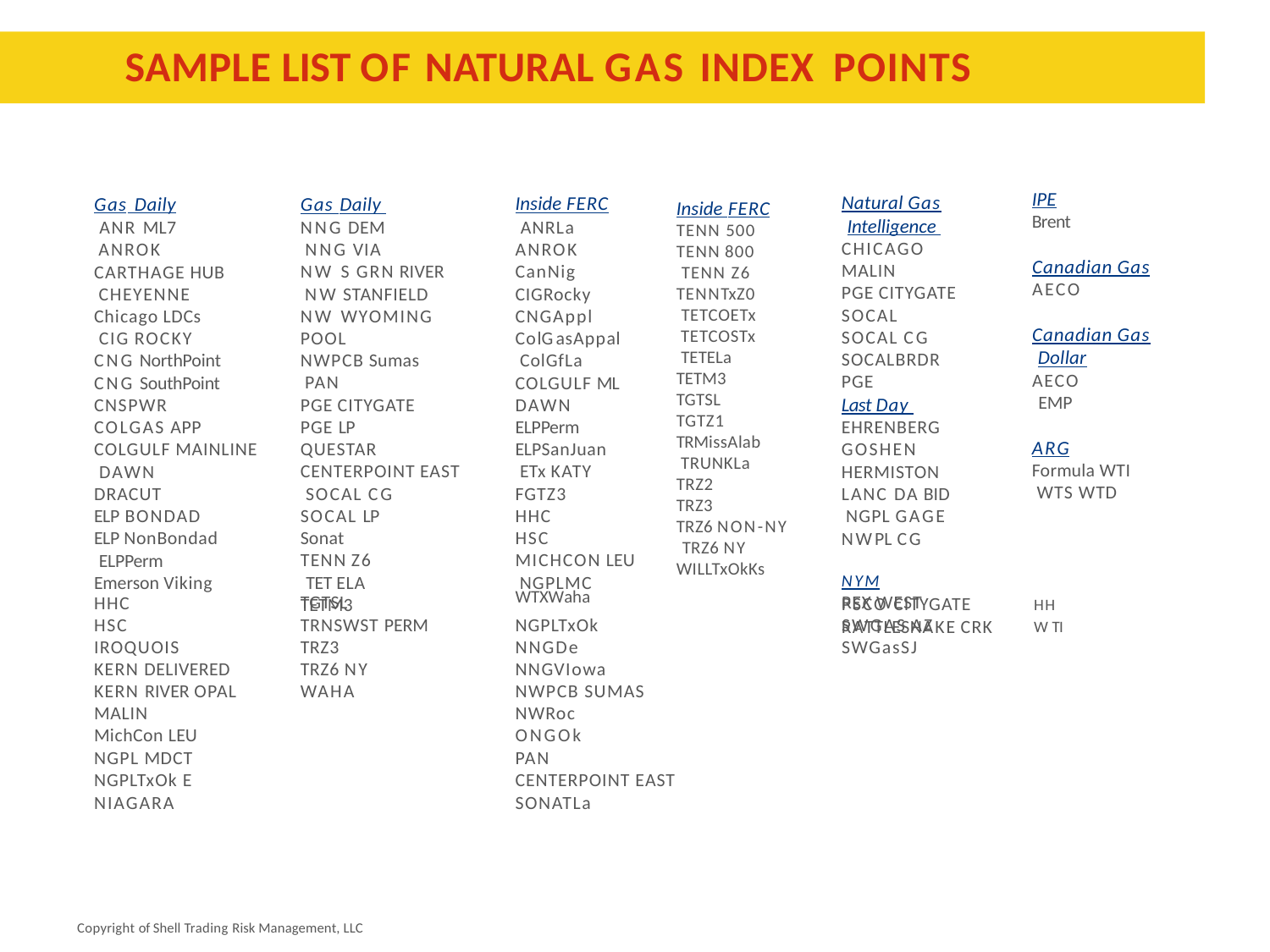

# SAMPLE LIST OF NATURAL GAS INDEX POINTS
IPE
Brent
Natural Gas  Intelligence  CHICAGO  MALIN
PGE CITYGATE  SOCAL  SOCAL CG
SOCALBRDR PGE
Inside FERC  ANRLa  ANROK
CanNig  CIGRocky  CNGAppl  ColGasAppal  ColGfLa  COLGULF ML  DAWN
ELPPerm  ELPSanJuan  ETx KATY  FGTZ3  HHC
HSC  MICHCON LEU  NGPLMC
Gas Daily  ANR ML7  ANROK
CARTHAGE HUB  CHEYENNE
Chicago LDCs  CIG ROCKY
CNG NorthPoint  CNG SouthPoint  CNSPWR  COLGAS APP
COLGULF MAINLINE  DAWN
DRACUT
ELP BONDAD
ELP NonBondad  ELPPerm  Emerson Viking
Gas Daily  NNG DEM  NNG VIA
NW S GRN RIVER  NW STANFIELD
NW WYOMING POOL
NWPCB Sumas  PAN
PGE CITYGATE  PGE LP  QUESTAR
CENTERPOINT EAST  SOCAL CG
SOCAL LP
Sonat  TENN Z6  TET ELA  TETM3
Inside FERC
TENN 500
TENN 800  TENN Z6  TENNTxZ0  TETCOETx  TETCOSTx  TETELa  TETM3  TGTSL  TGTZ1
TRMissAlab  TRUNKLa  TRZ2
TRZ3
TRZ6 NON-NY  TRZ6 NY  WILLTxOkKs
Canadian Gas
AECO
Canadian Gas  Dollar
AECO  EMP
Last Day  EHRENBERG  GOSHEN  HERMISTON  LANC DA BID  NGPL GAGE
NWPL CG	NYM
PSCO CITYGATE	HH  RATTLESNAKE CRK	WTI
ARG
Formula WTI  WTS WTD
| HHC | TGTSL | NGPLSTx WTXWaha | REX WEST |
| --- | --- | --- | --- |
| HSC | TRNSWST PERM | NGPLTxOk | SWGAS AZ |
| IROQUOIS | TRZ3 | NNGDe | SWGasSJ |
| KERN DELIVERED | TRZ6 NY | NNGVIowa |  |
| KERN RIVER OPAL | WAHA | NWPCB SUMAS |  |
| MALIN |  | NWRoc |  |
| MichCon LEU |  | ONGOk |  |
| NGPL MDCT |  | PAN |  |
| NGPLTxOk E |  | CENTERPOINT EAST |  |
| NIAGARA |  | SONATLa |  |
Copyright of Shell Trading Risk Management, LLC